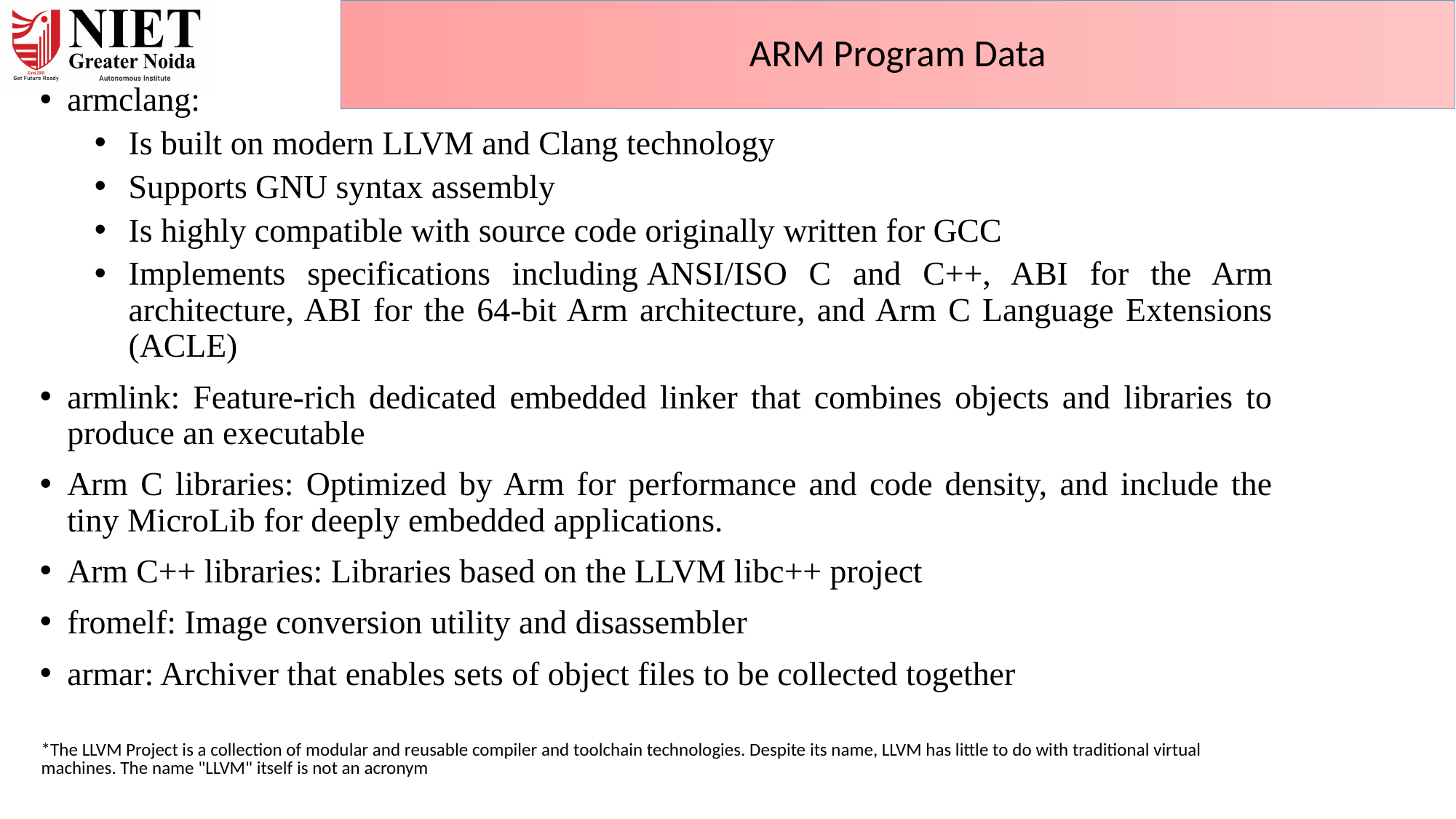

# ARM Program Data
armclang:
Is built on modern LLVM and Clang technology
Supports GNU syntax assembly
Is highly compatible with source code originally written for GCC
Implements specifications including ANSI/ISO C and C++, ABI for the Arm architecture, ABI for the 64-bit Arm architecture, and Arm C Language Extensions (ACLE)
armlink: Feature-rich dedicated embedded linker that combines objects and libraries to produce an executable
Arm C libraries: Optimized by Arm for performance and code density, and include the tiny MicroLib for deeply embedded applications.
Arm C++ libraries: Libraries based on the LLVM libc++ project
fromelf: Image conversion utility and disassembler
armar: Archiver that enables sets of object files to be collected together

| \*The LLVM Project is a collection of modular and reusable compiler and toolchain technologies. Despite its name, LLVM has little to do with traditional virtual machines. The name "LLVM" itself is not an acronym |
| --- |